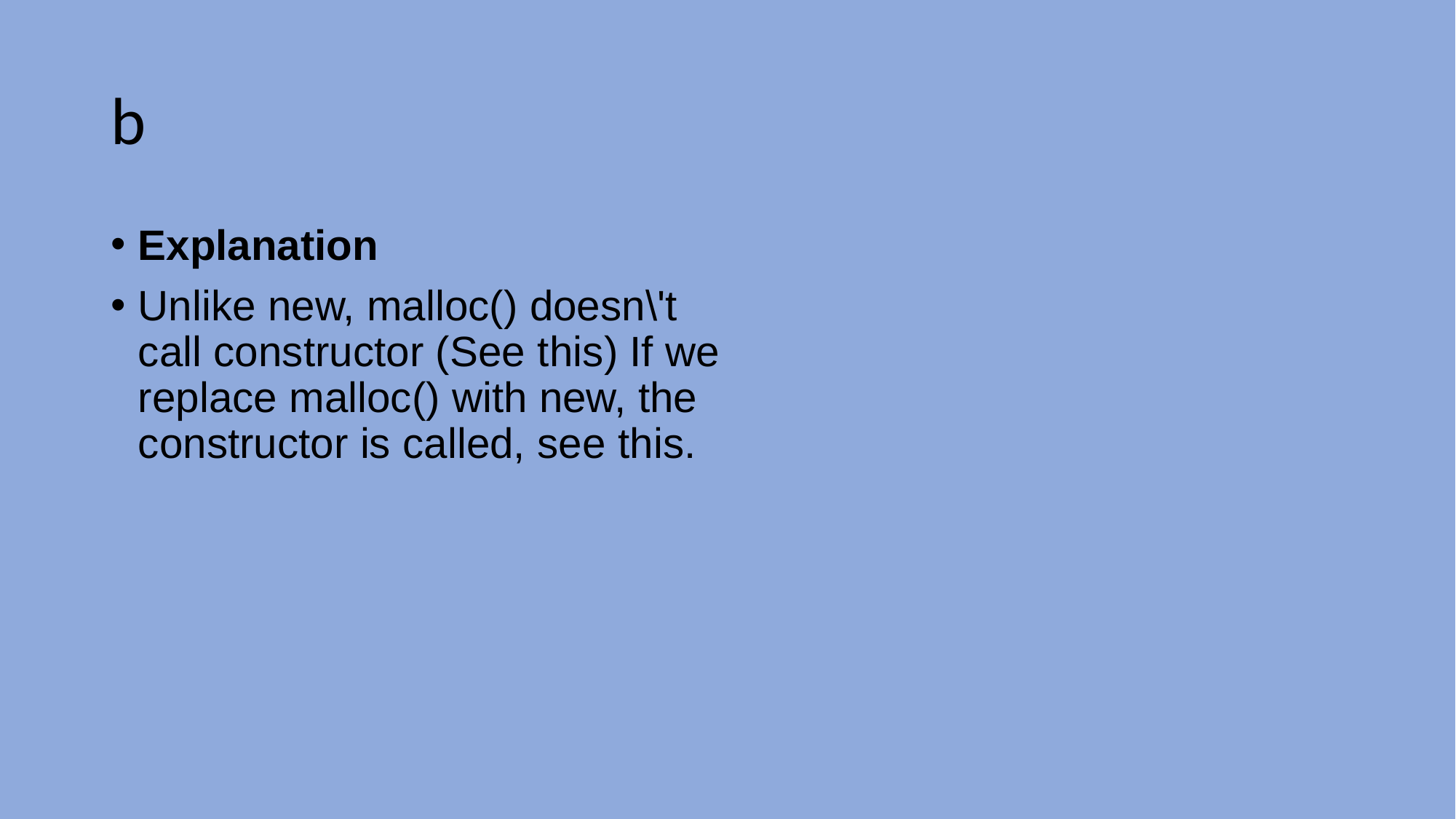

# b
Explanation
Unlike new, malloc() doesn\'t call constructor (See this) If we replace malloc() with new, the constructor is called, see this.